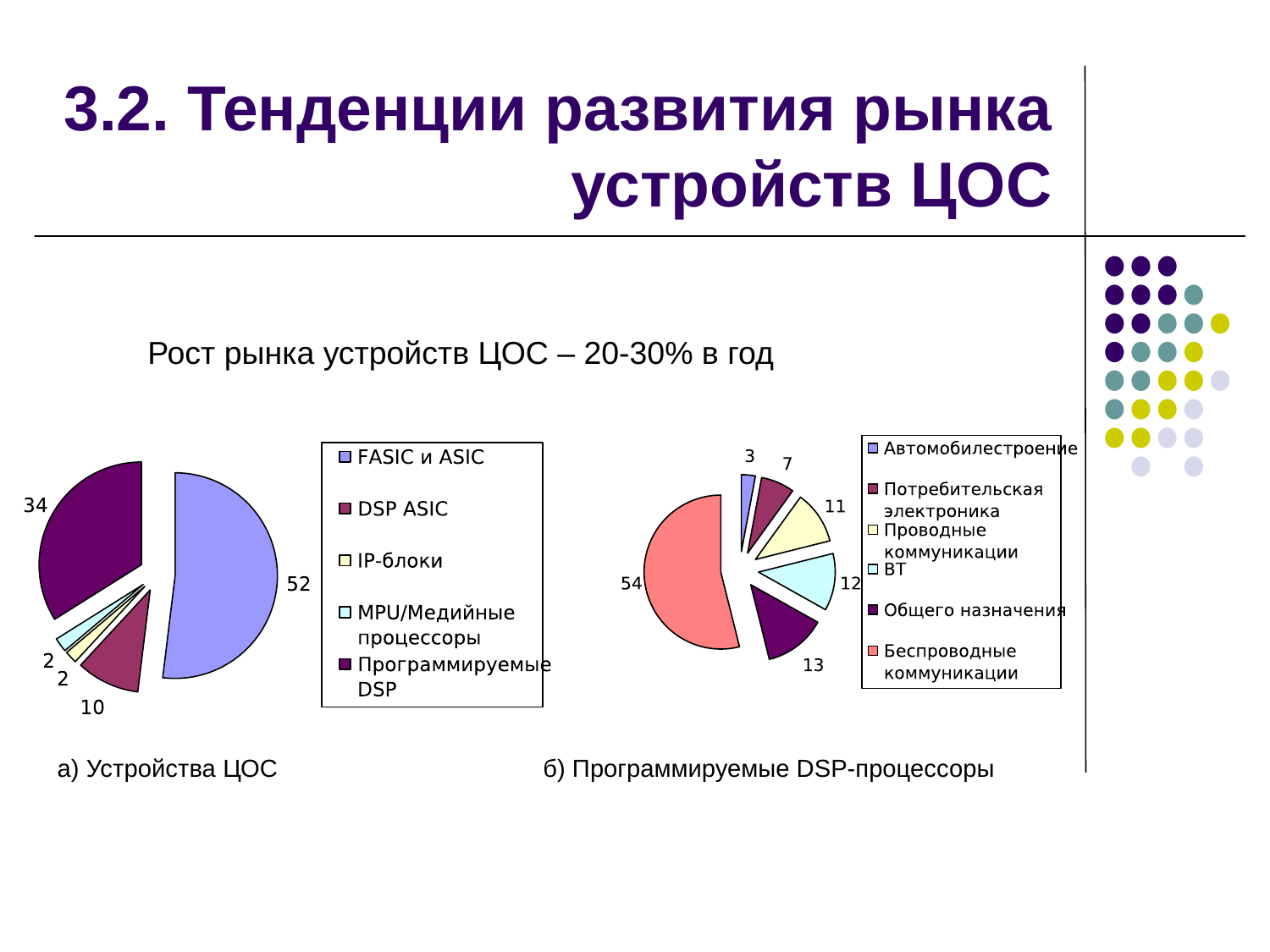

# 3.2. Тенденции развития рынка устройств ЦОС
Рост рынка устройств ЦОС – 20-30% в год

          а) Устройства ЦОС			б) Программируемые DSP-процессоры